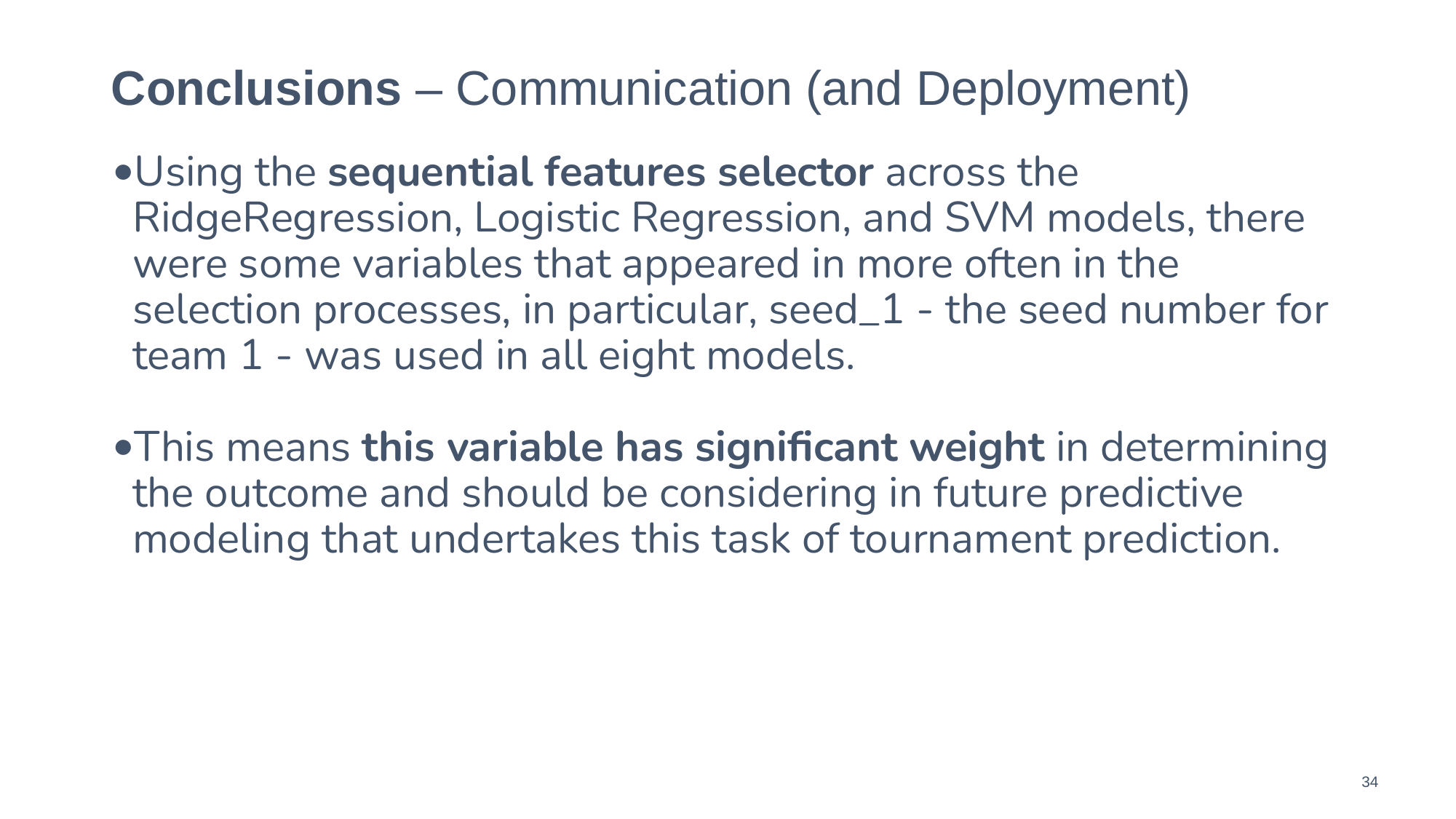

# Conclusions – Communication (and Deployment)
Using the sequential features selector across the RidgeRegression, Logistic Regression, and SVM models, there were some variables that appeared in more often in the selection processes, in particular, seed_1 - the seed number for team 1 - was used in all eight models.
.
This means this variable has significant weight in determining the outcome and should be considering in future predictive modeling that undertakes this task of tournament prediction.

34